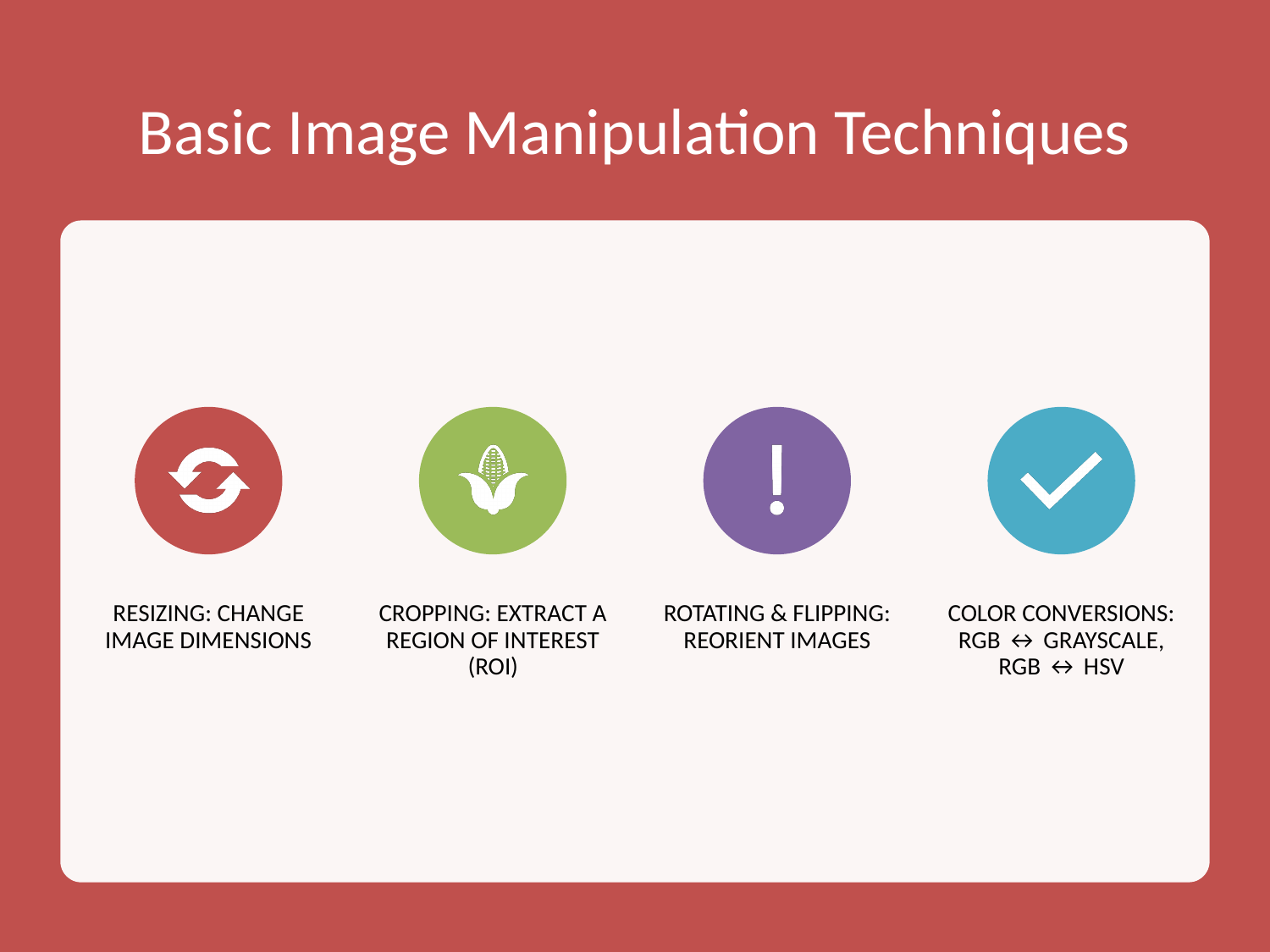

# Basic Image Manipulation Techniques

Resizing: Change image dimensions
Cropping: Extract a region of interest (ROI)
Rotating & Flipping: Reorient images
Color Conversions: RGB ↔ Grayscale, RGB ↔ HSV